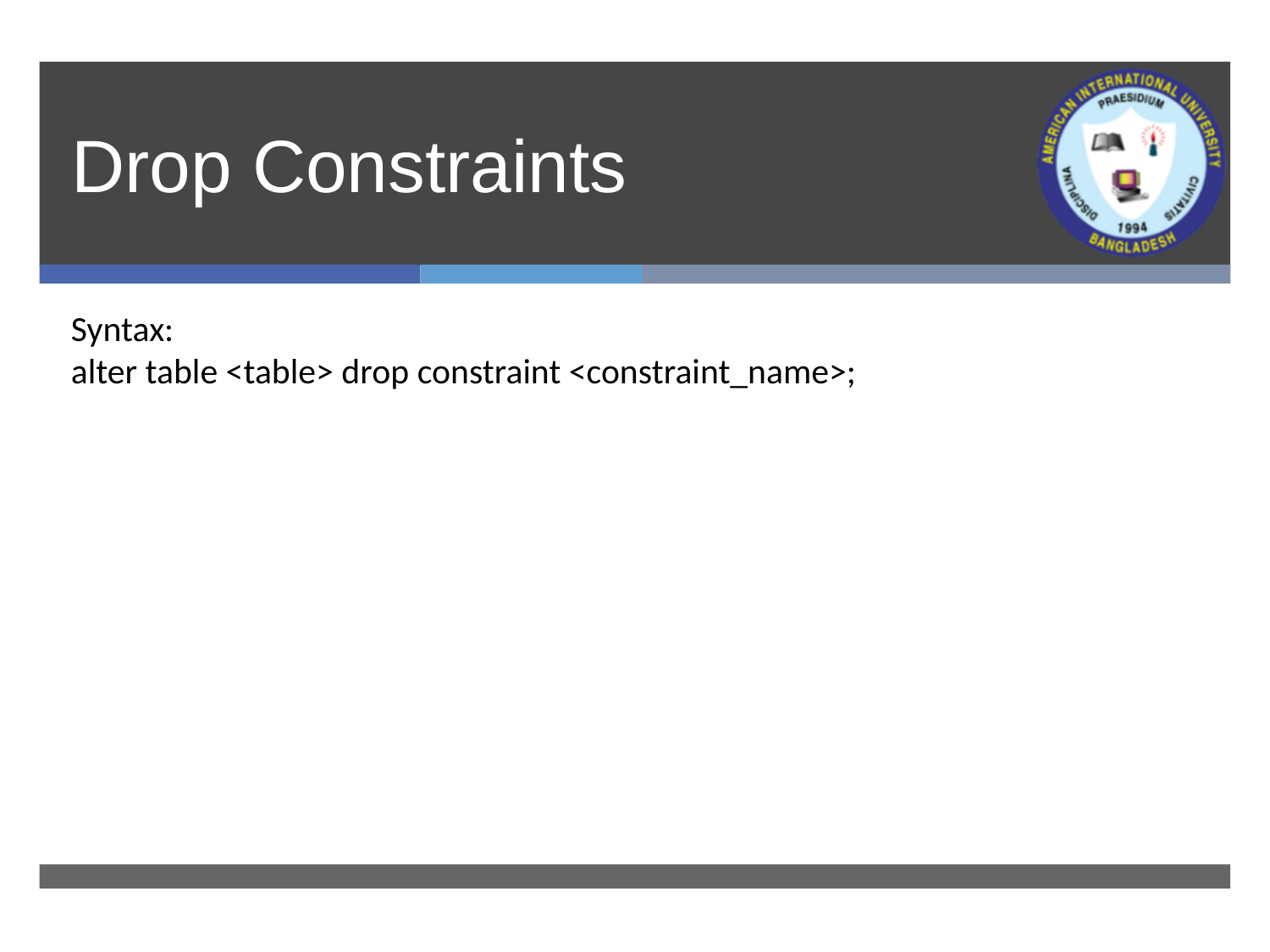

# Drop Constraints
Syntax:
alter table <table> drop constraint <constraint_name>;